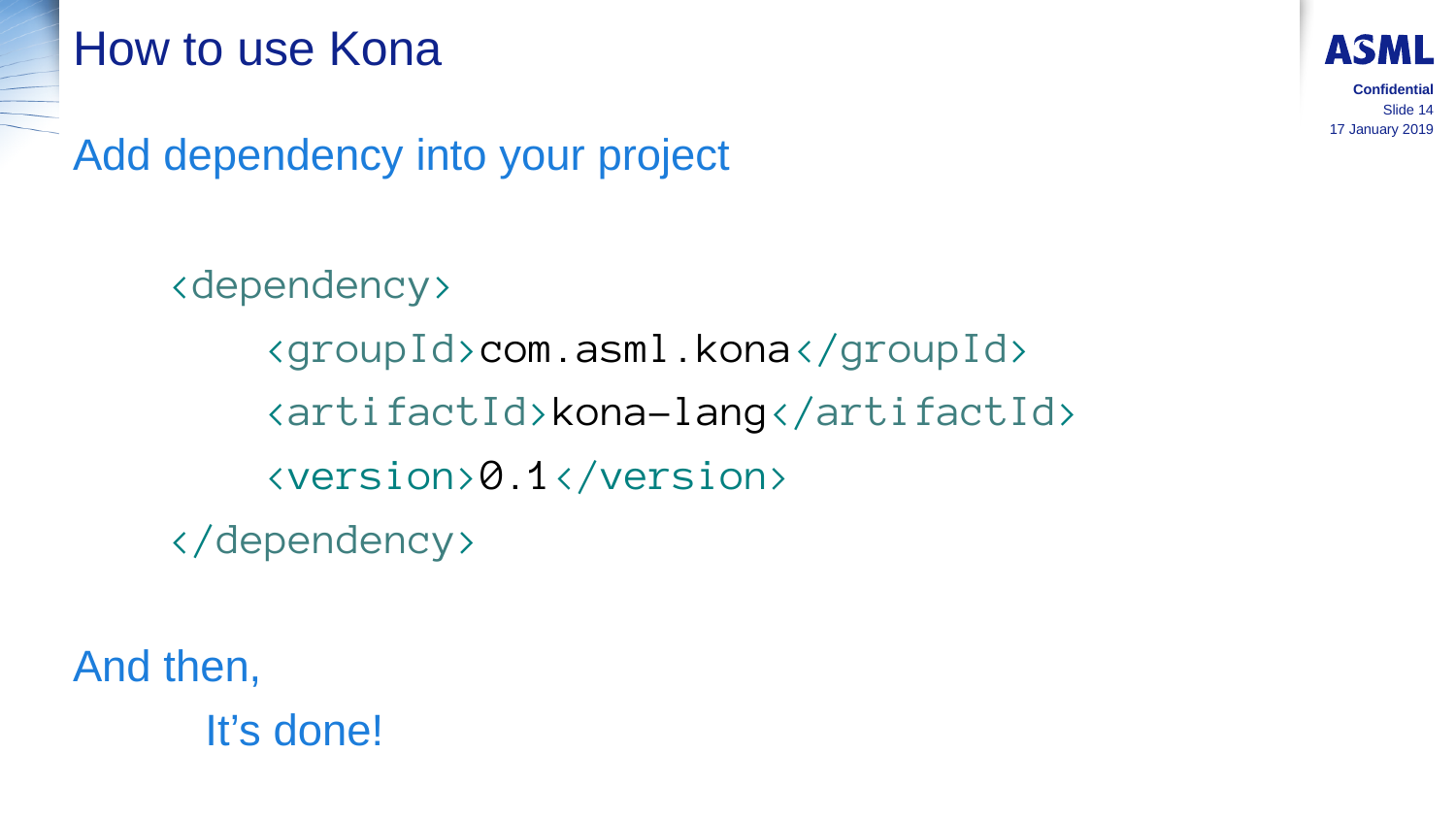

# How to use Kona
Confidential
Slide 14
17 January 2019
Add dependency into your project

    <dependency>
        <groupId>com.asml.kona</groupId>
        <artifactId>kona-lang</artifactId>
        <version>0.1</version>
    </dependency>

And then,
 	It’s done!